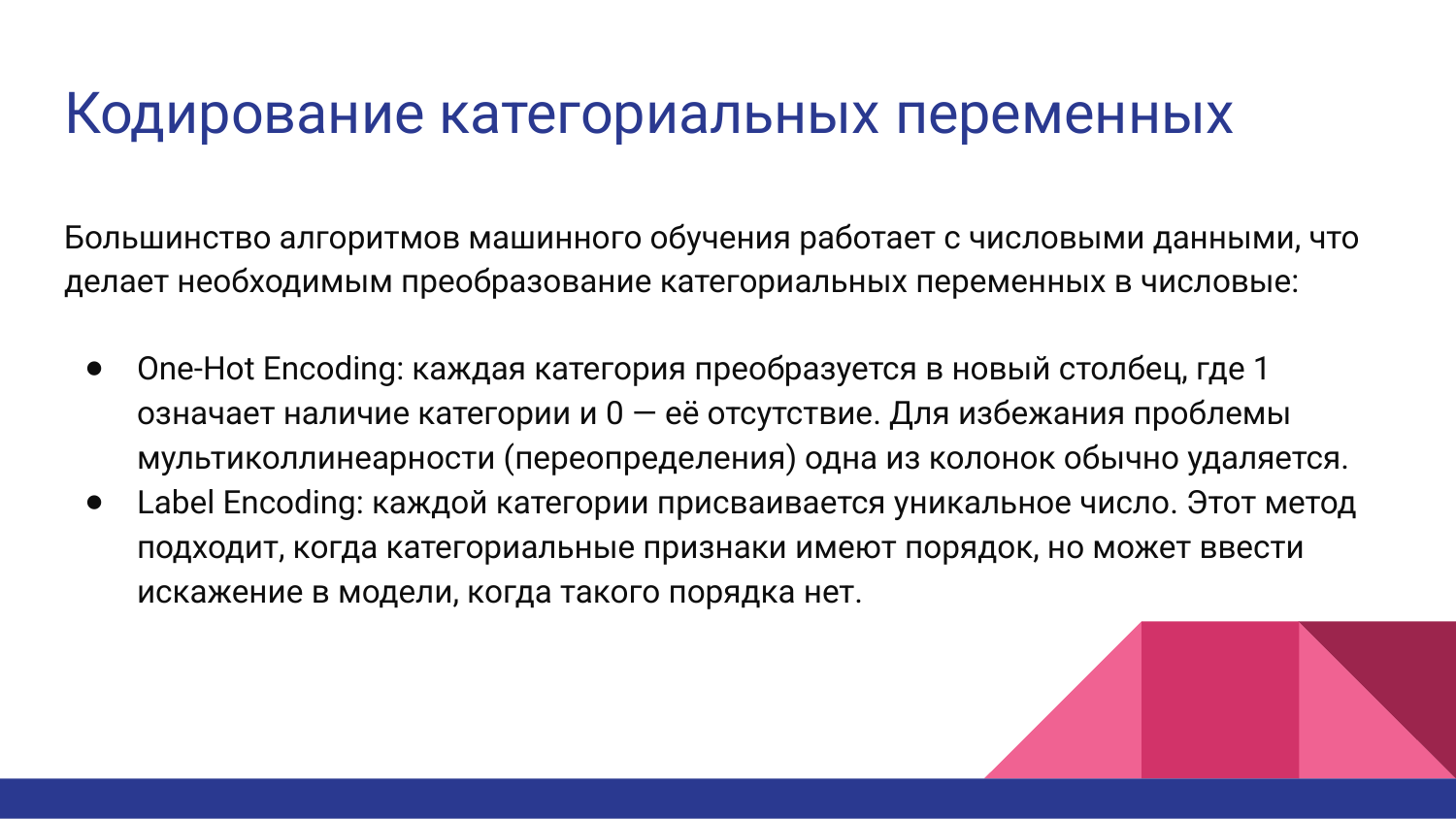

# Кодирование категориальных переменных
Большинство алгоритмов машинного обучения работает с числовыми данными, что делает необходимым преобразование категориальных переменных в числовые:
One-Hot Encoding: каждая категория преобразуется в новый столбец, где 1 означает наличие категории и 0 — её отсутствие. Для избежания проблемы мультиколлинеарности (переопределения) одна из колонок обычно удаляется.
Label Encoding: каждой категории присваивается уникальное число. Этот метод подходит, когда категориальные признаки имеют порядок, но может ввести искажение в модели, когда такого порядка нет.